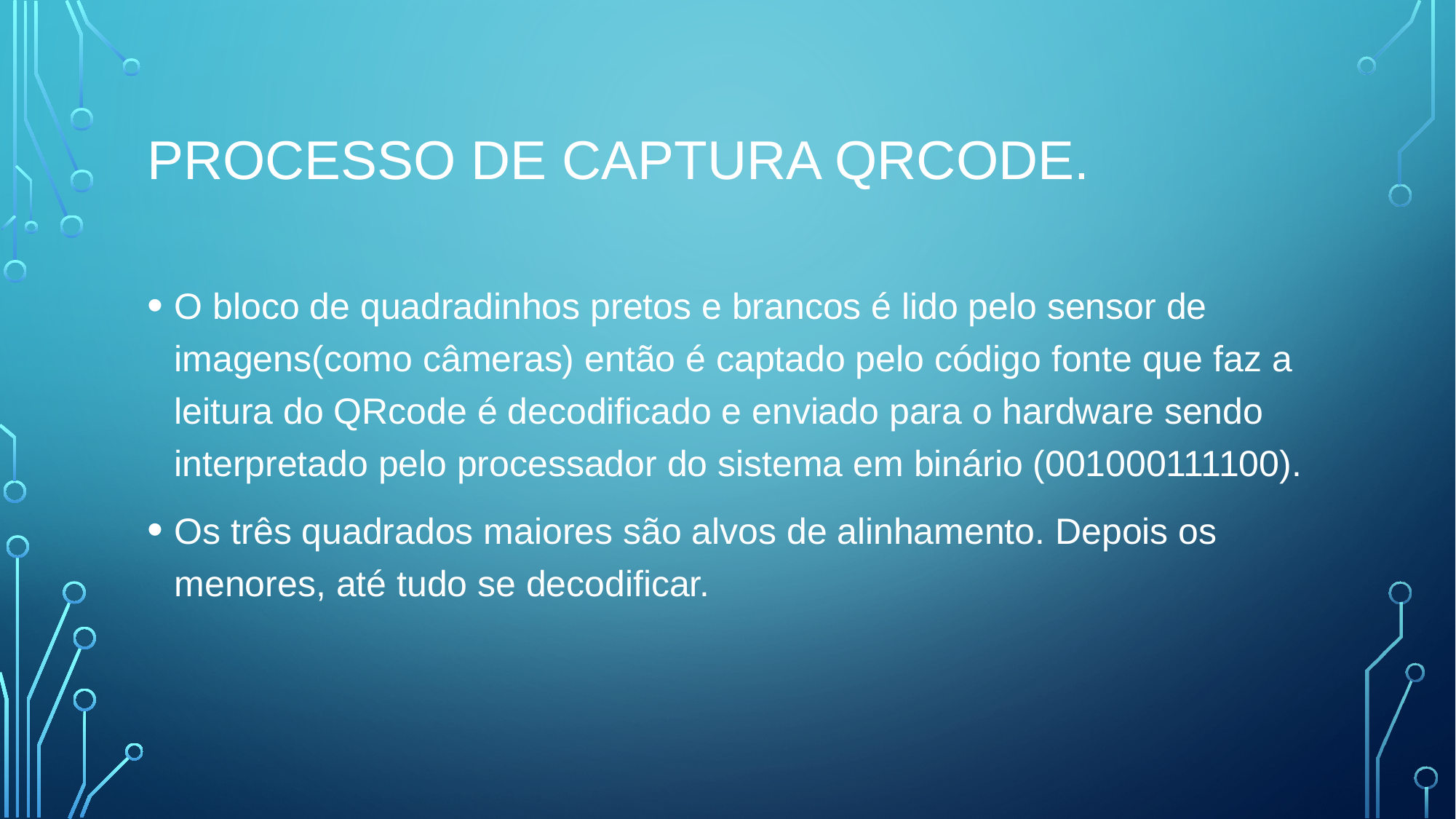

# Processo de captura qrcode.
O bloco de quadradinhos pretos e brancos é lido pelo sensor de imagens(como câmeras) então é captado pelo código fonte que faz a leitura do QRcode é decodificado e enviado para o hardware sendo interpretado pelo processador do sistema em binário (001000111100).
Os três quadrados maiores são alvos de alinhamento. Depois os menores, até tudo se decodificar.